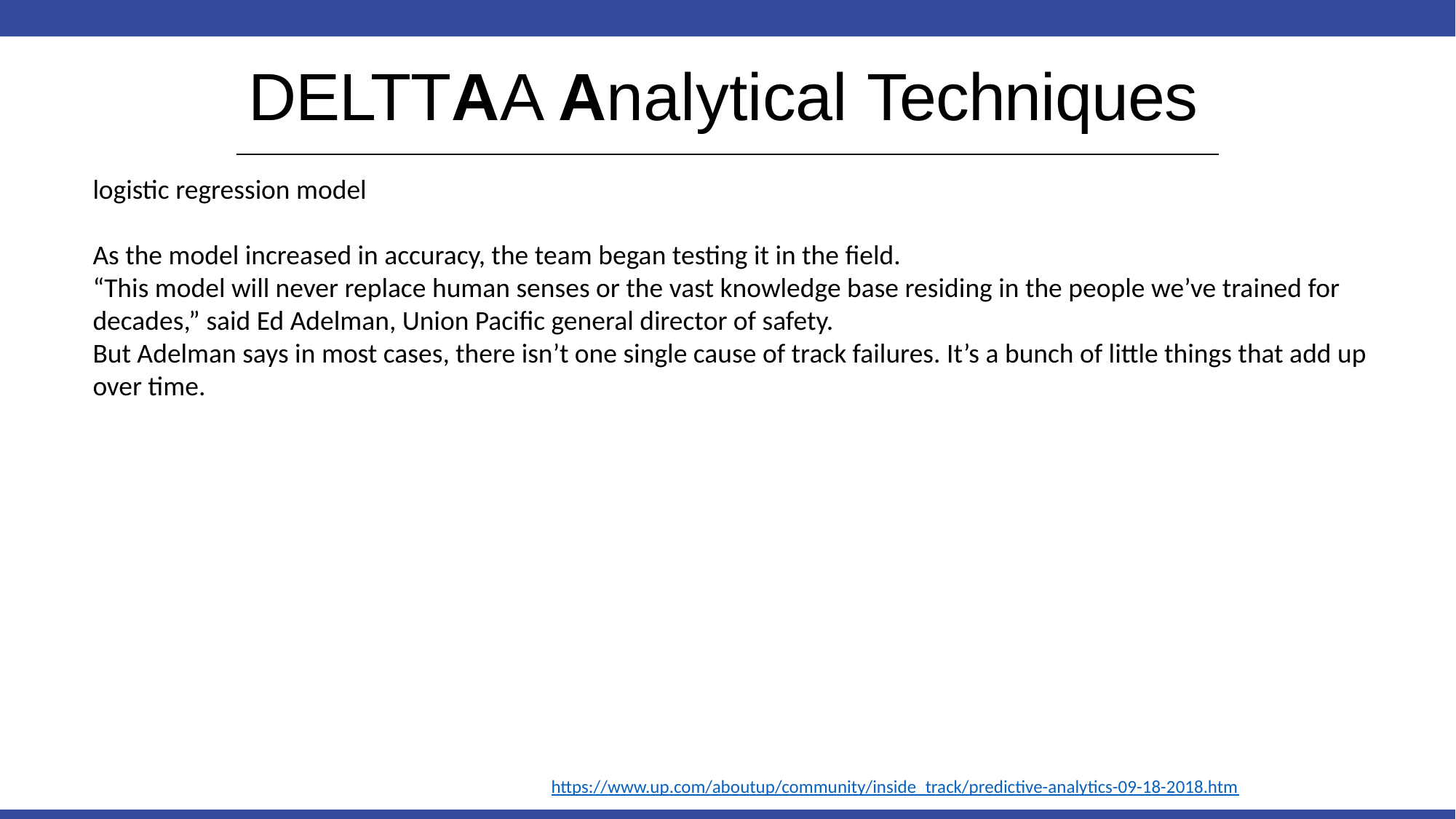

# DELTTAA Analytical Techniques

logistic regression model

As the model increased in accuracy, the team began testing it in the field.
“This model will never replace human senses or the vast knowledge base residing in the people we’ve trained for decades,” said Ed Adelman, Union Pacific general director of safety.
But Adelman says in most cases, there isn’t one single cause of track failures. It’s a bunch of little things that add up over time.
https://www.up.com/aboutup/community/inside_track/predictive-analytics-09-18-2018.htm